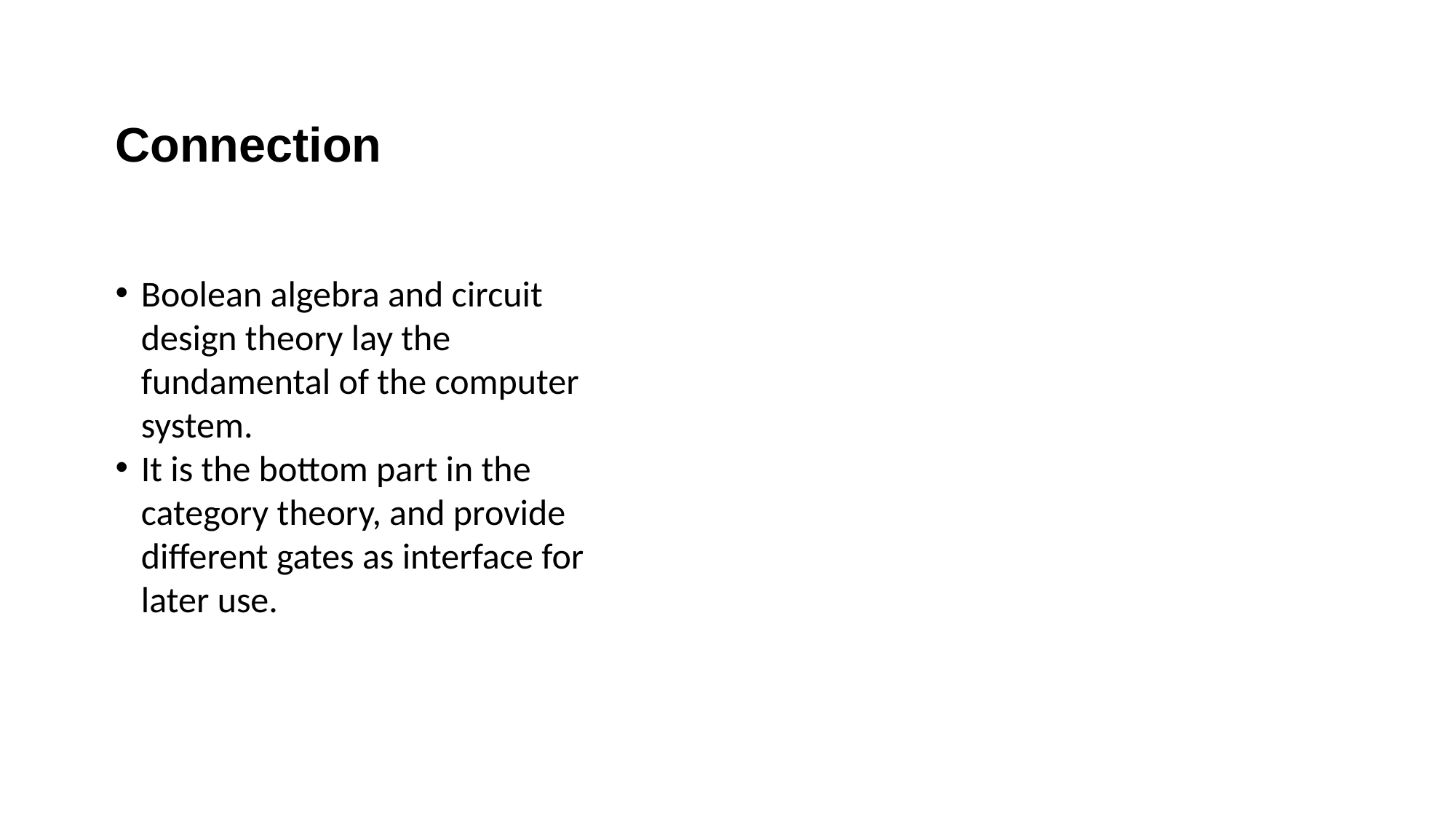

Connection
Boolean algebra and circuit design theory lay the fundamental of the computer system.
It is the bottom part in the category theory, and provide different gates as interface for later use.